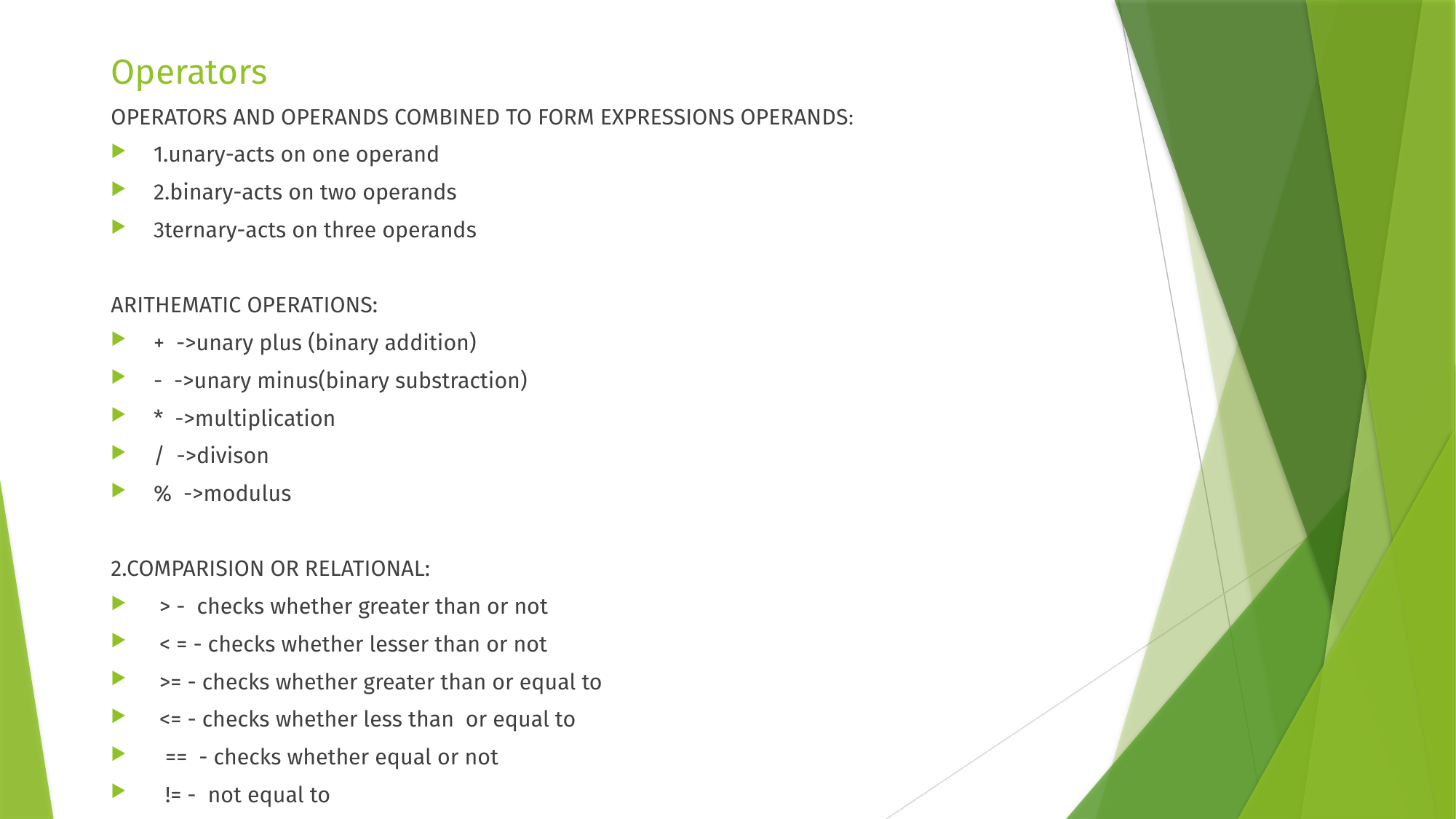

# Operators
OPERATORS AND OPERANDS COMBINED TO FORM EXPRESSIONS OPERANDS:
1.unary-acts on one operand
2.binary-acts on two operands
3ternary-acts on three operands

ARITHEMATIC OPERATIONS:
+  ->unary plus (binary addition)
-  ->unary minus(binary substraction)
*  ->multiplication
/  ->divison
%  ->modulus

2.COMPARISION OR RELATIONAL:
 > -  checks whether greater than or not
 < = - checks whether lesser than or not
 >= - checks whether greater than or equal to
 <= - checks whether less than  or equal to
  ==  - checks whether equal or not
  != -  not equal to